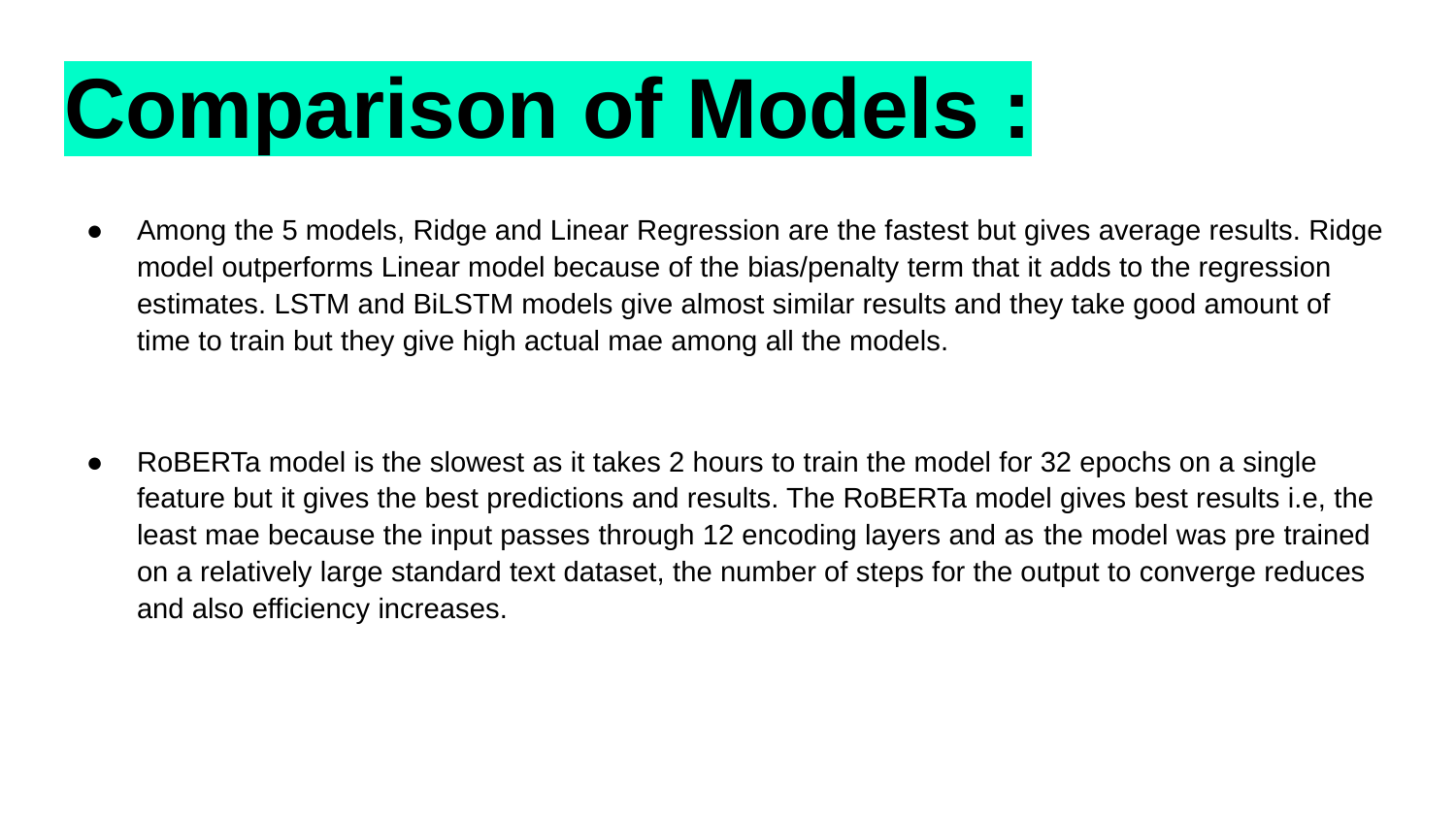

# Comparison of Models :
Among the 5 models, Ridge and Linear Regression are the fastest but gives average results. Ridge model outperforms Linear model because of the bias/penalty term that it adds to the regression estimates. LSTM and BiLSTM models give almost similar results and they take good amount of time to train but they give high actual mae among all the models.

RoBERTa model is the slowest as it takes 2 hours to train the model for 32 epochs on a single feature but it gives the best predictions and results. The RoBERTa model gives best results i.e, the least mae because the input passes through 12 encoding layers and as the model was pre trained on a relatively large standard text dataset, the number of steps for the output to converge reduces and also efficiency increases.